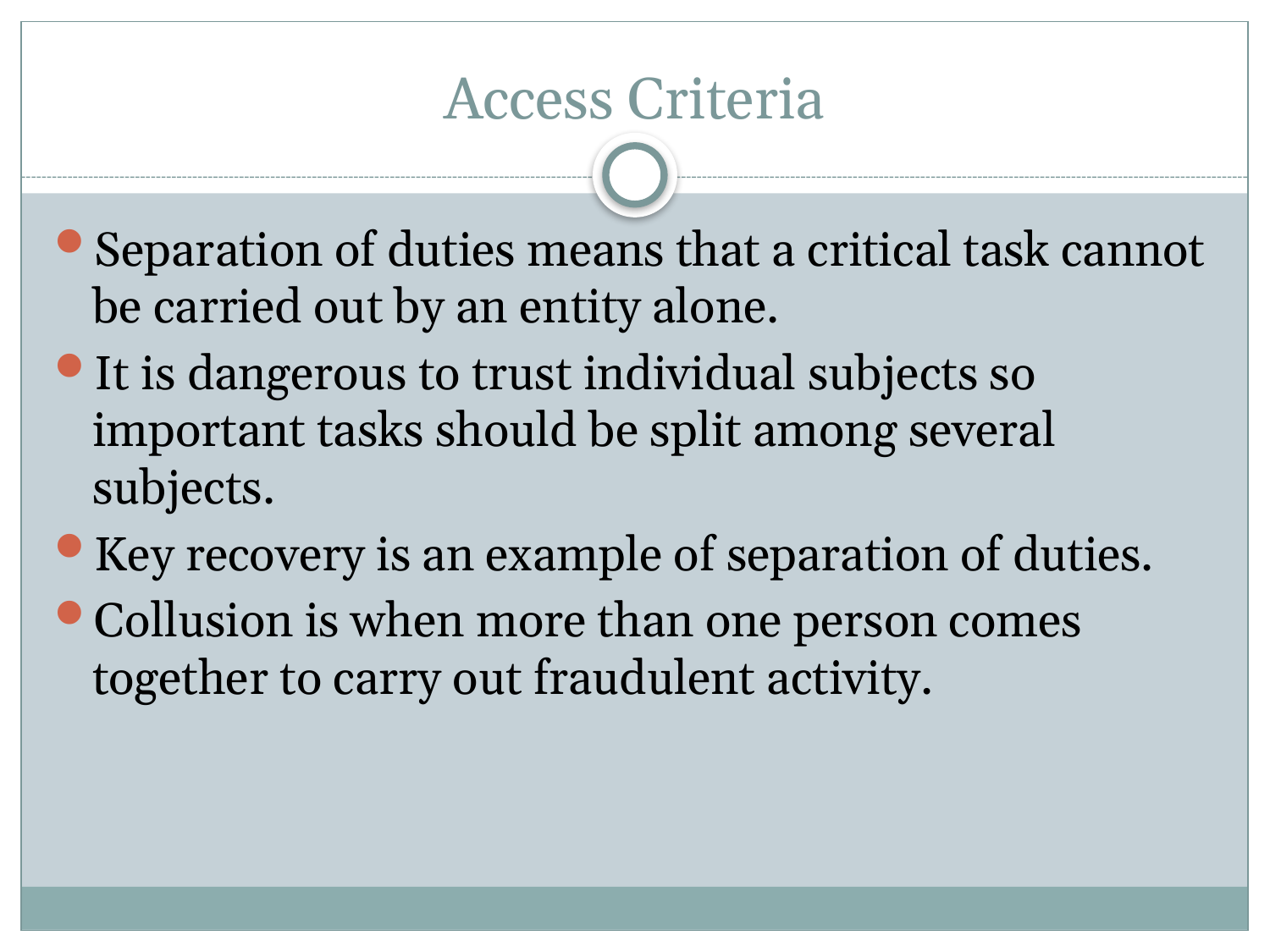

# Access Criteria
Separation of duties means that a critical task cannot be carried out by an entity alone.
It is dangerous to trust individual subjects so important tasks should be split among several subjects.
Key recovery is an example of separation of duties.
Collusion is when more than one person comes together to carry out fraudulent activity.